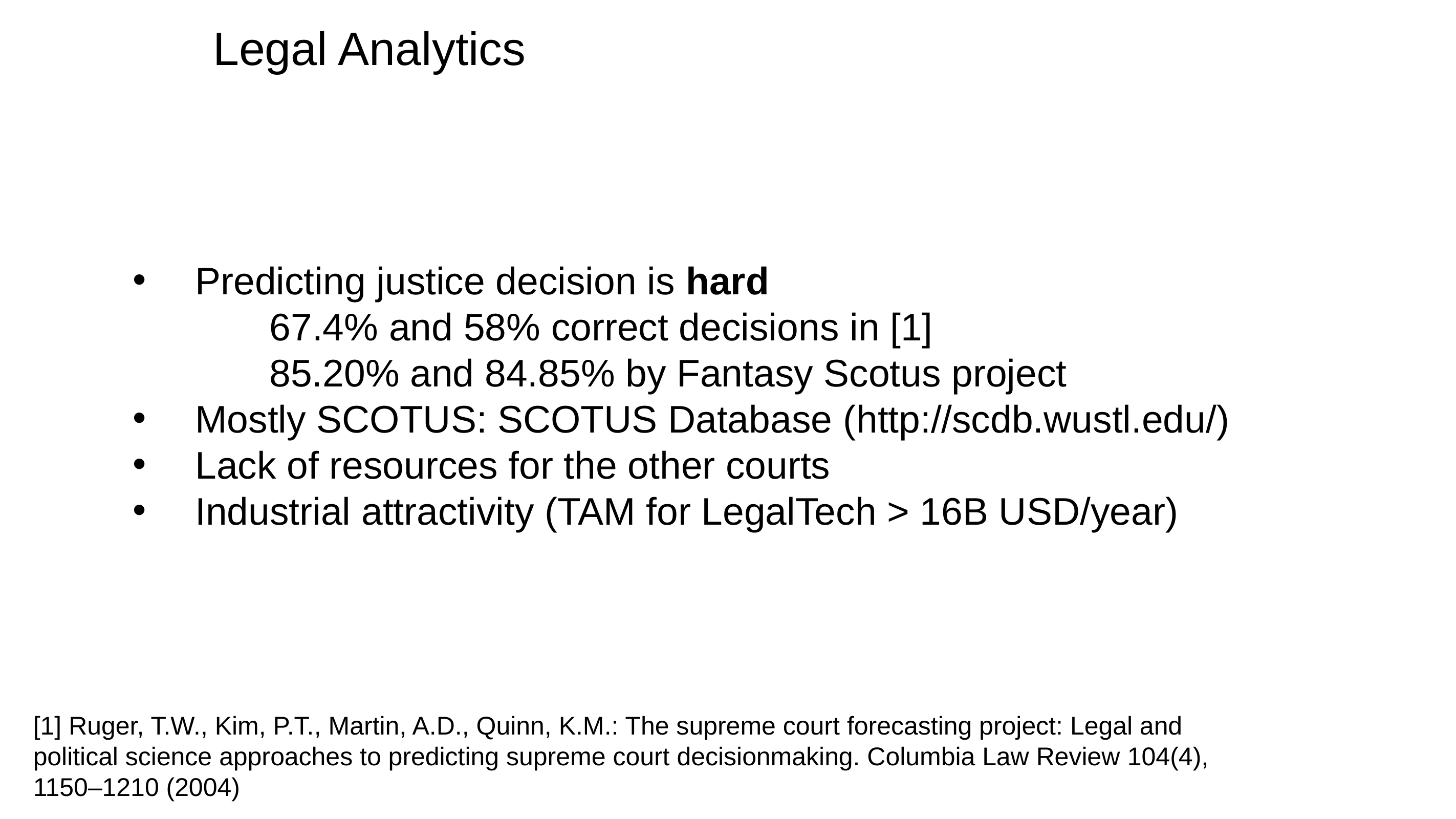

# Legal Analytics
Predicting justice decision is hard
       67.4% and 58% correct decisions in [1]
       85.20% and 84.85% by Fantasy Scotus project
Mostly SCOTUS: SCOTUS Database (http://scdb.wustl.edu/)
Lack of resources for the other courts
Industrial attractivity (TAM for LegalTech > 16B USD/year)

[1] Ruger, T.W., Kim, P.T., Martin, A.D., Quinn, K.M.: The supreme court forecasting project: Legal and political science approaches to predicting supreme court decisionmaking. Columbia Law Review 104(4), 1150–1210 (2004)